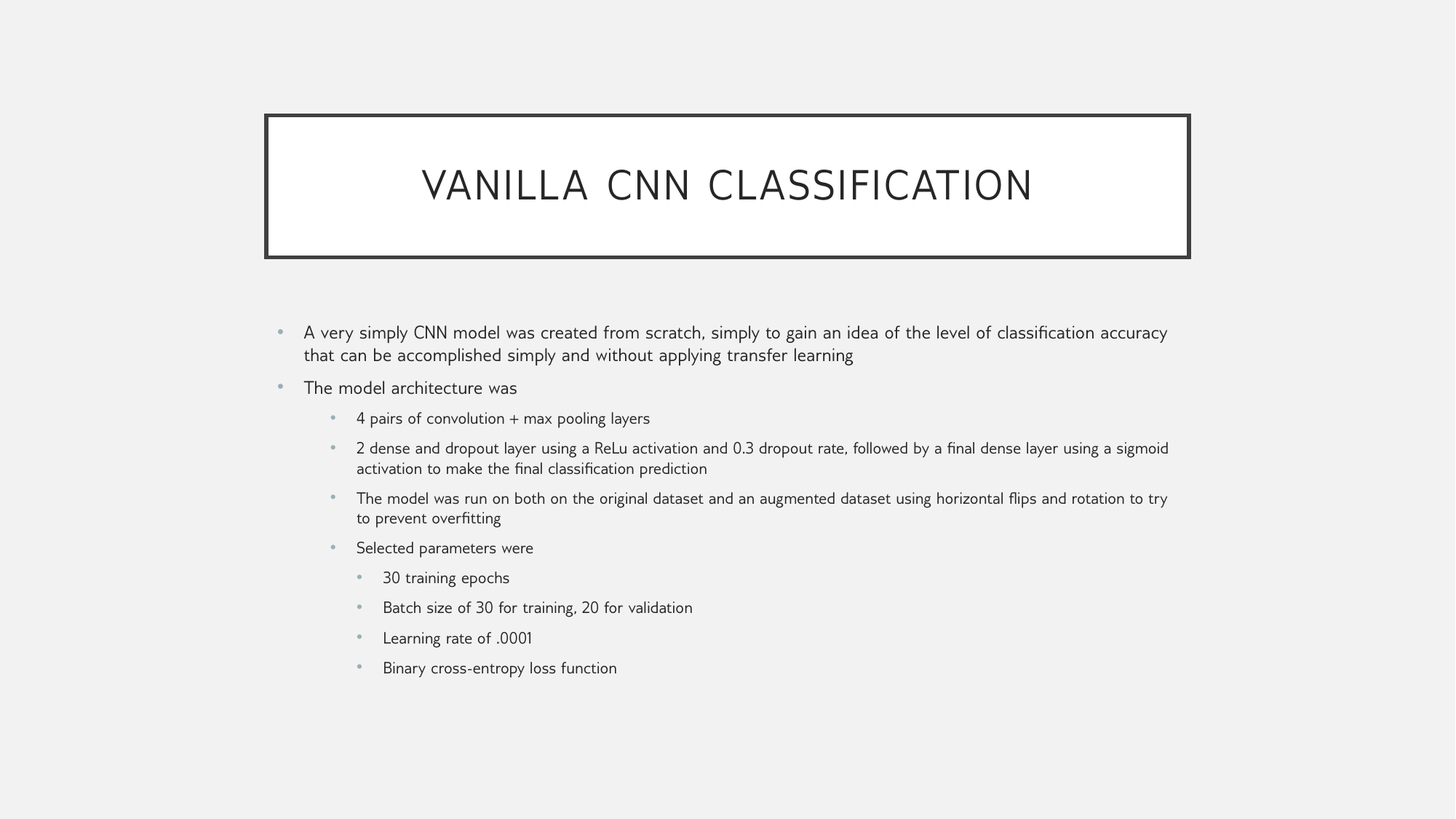

# Vanilla CNN Classification
A very simply CNN model was created from scratch, simply to gain an idea of the level of classification accuracy that can be accomplished simply and without applying transfer learning
The model architecture was
4 pairs of convolution + max pooling layers
2 dense and dropout layer using a ReLu activation and 0.3 dropout rate, followed by a final dense layer using a sigmoid activation to make the final classification prediction
The model was run on both on the original dataset and an augmented dataset using horizontal flips and rotation to try to prevent overfitting
Selected parameters were
30 training epochs
Batch size of 30 for training, 20 for validation
Learning rate of .0001
Binary cross-entropy loss function